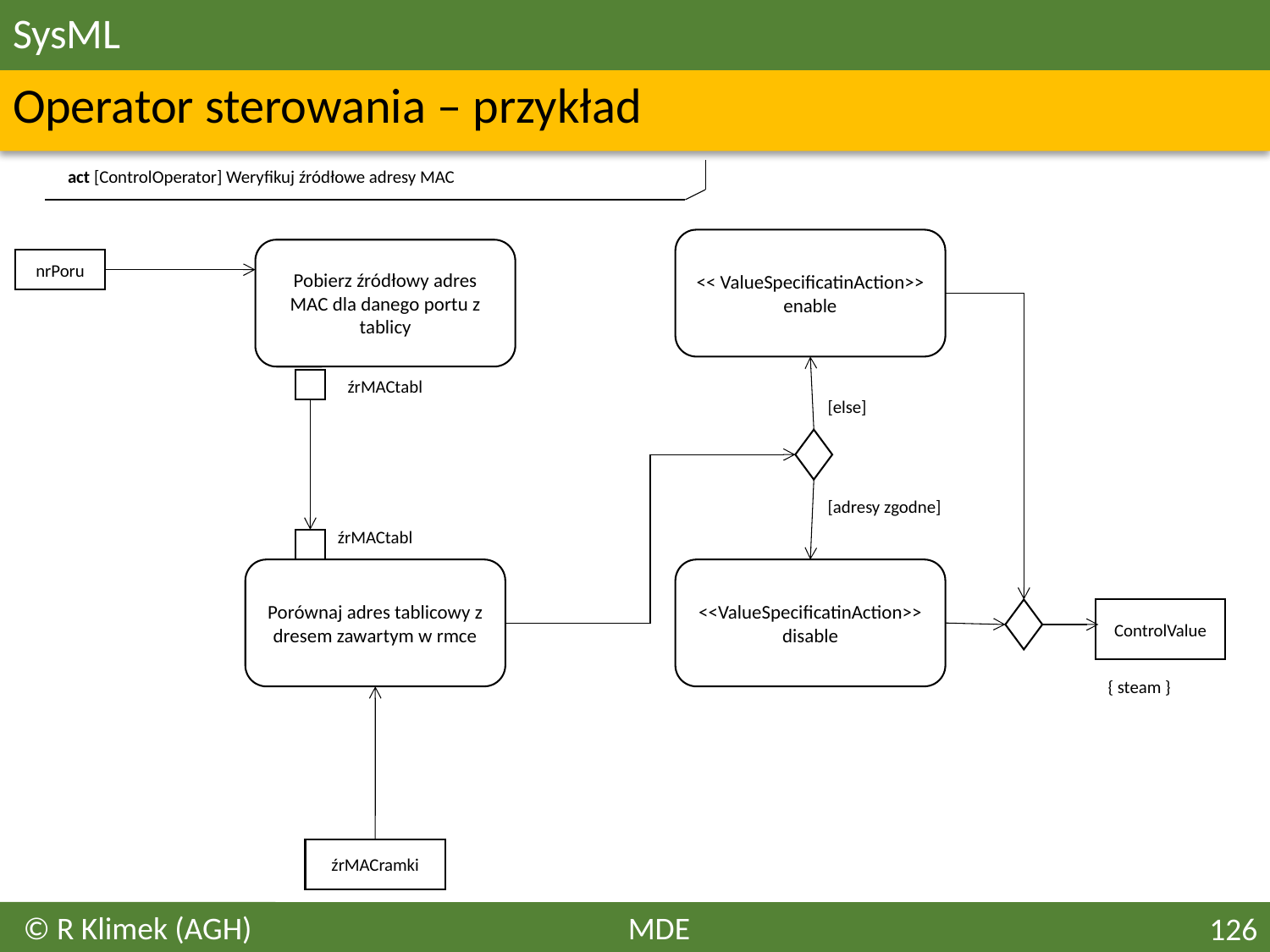

# SysML
Operator sterowania – przykład
act [ControlOperator] Weryfikuj źródłowe adresy MAC
<< ValueSpecificatinAction>>
enable
Pobierz źródłowy adres MAC dla danego portu z tablicy
nrPoru

źrMACtabl
[else]

[adresy zgodne]
źrMACtabl

Porównaj adres tablicowy z dresem zawartym w rmce
<<ValueSpecificatinAction>>
disable

ControlValue
{ steam }
źrMACramki
© R Klimek (AGH)
MDE
126